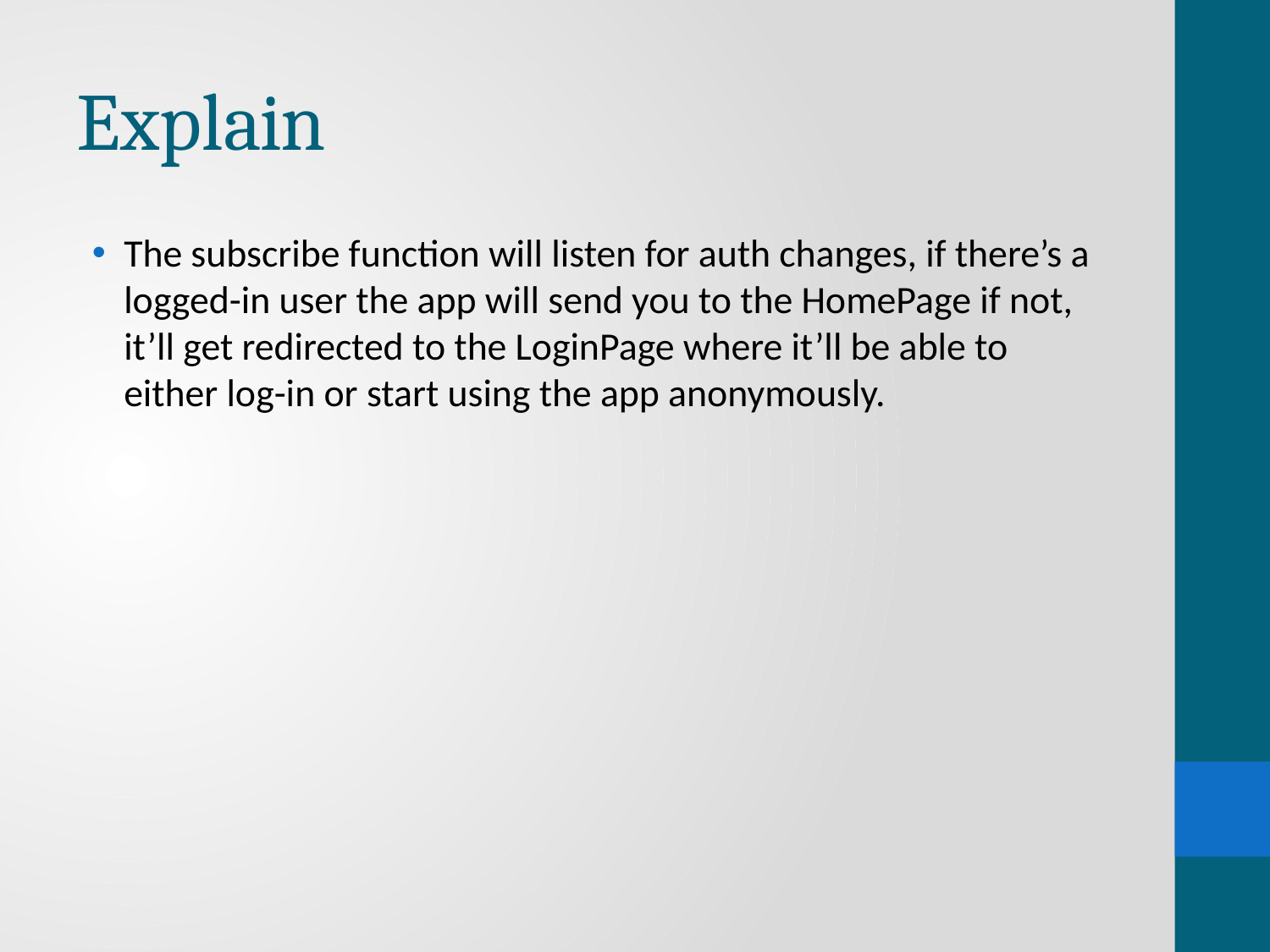

# Explain
The subscribe function will listen for auth changes, if there’s a logged-in user the app will send you to the HomePage if not, it’ll get redirected to the LoginPage where it’ll be able to either log-in or start using the app anonymously.